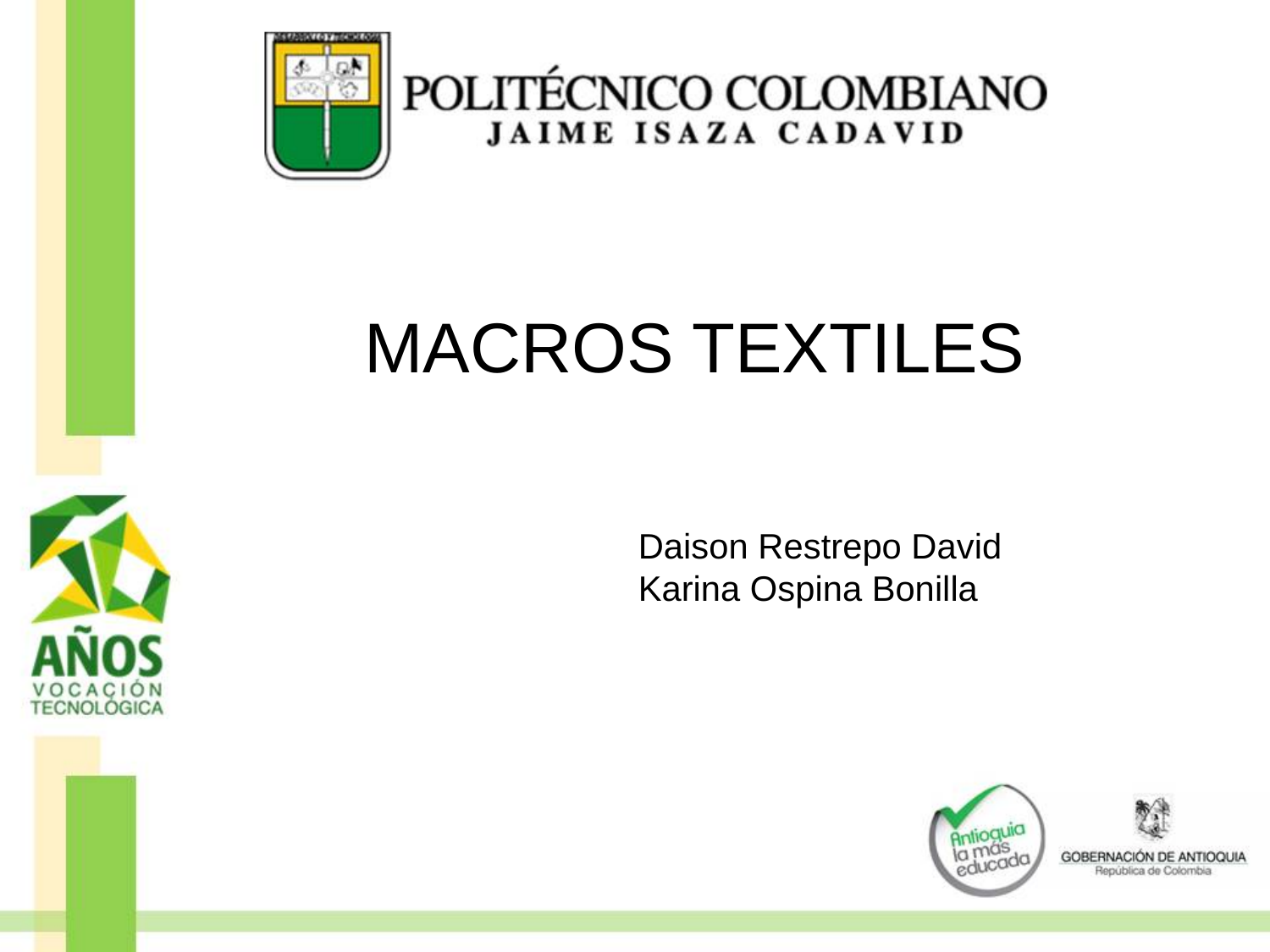

MACROS TEXTILES
Daison Restrepo David
Karina Ospina Bonilla